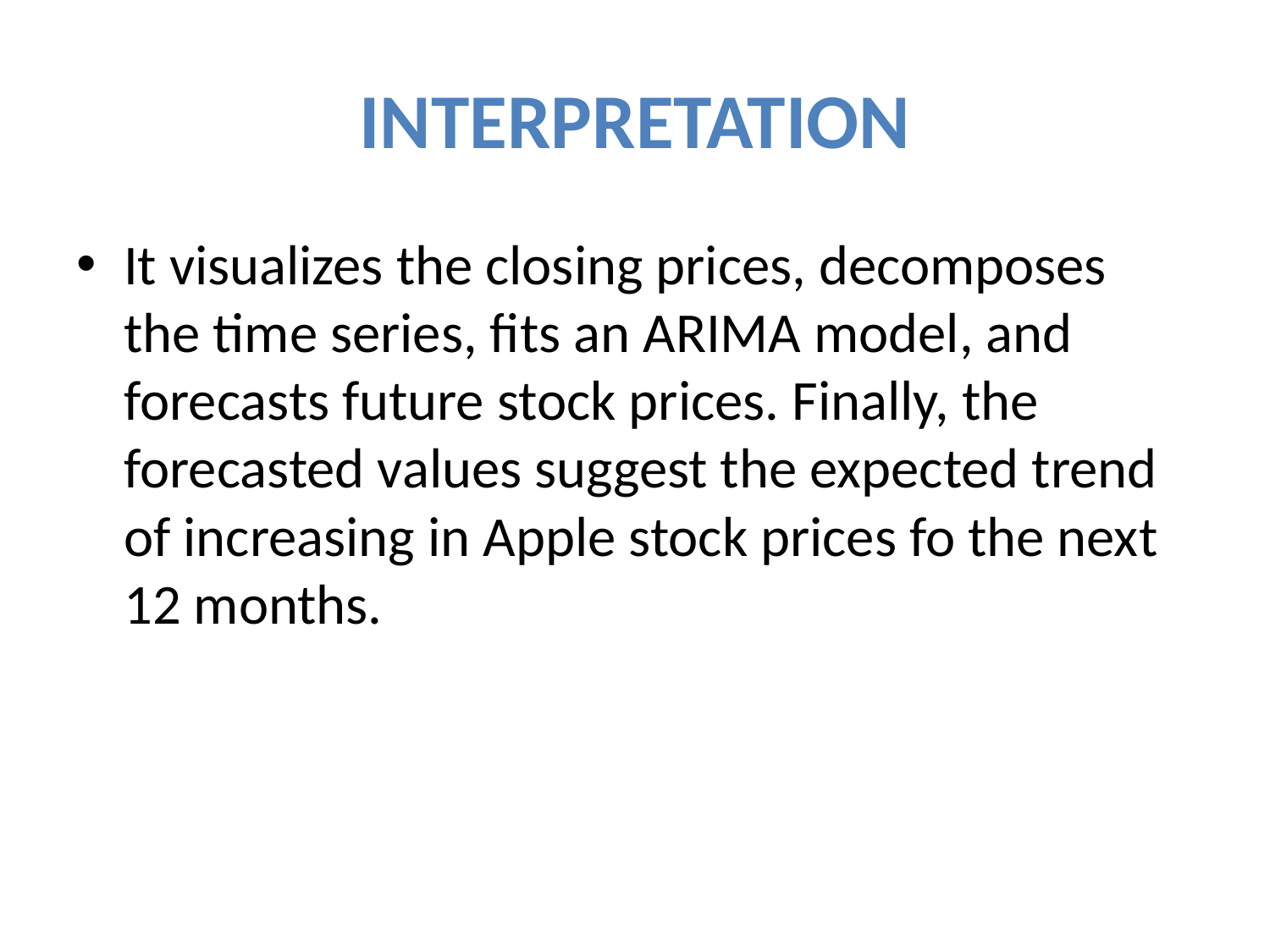

# INTERPRETATION
It visualizes the closing prices, decomposes the time series, fits an ARIMA model, and forecasts future stock prices. Finally, the forecasted values suggest the expected trend of increasing in Apple stock prices fo the next 12 months.